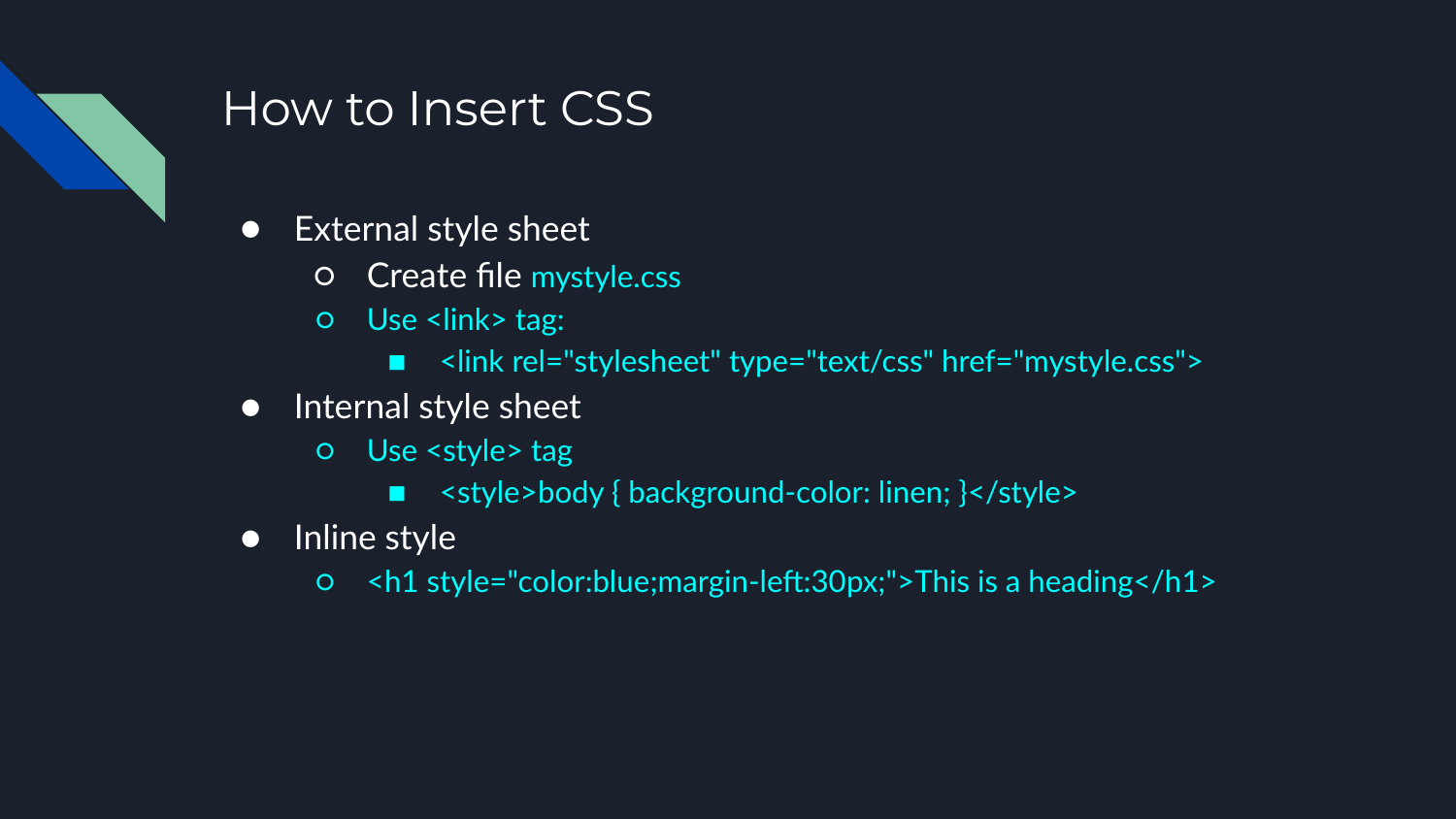

# How to Insert CSS
External style sheet
Create file mystyle.css
Use <link> tag:
<link rel="stylesheet" type="text/css" href="mystyle.css">
Internal style sheet
Use <style> tag
<style>body { background-color: linen; }</style>
Inline style
<h1 style="color:blue;margin-left:30px;">This is a heading</h1>